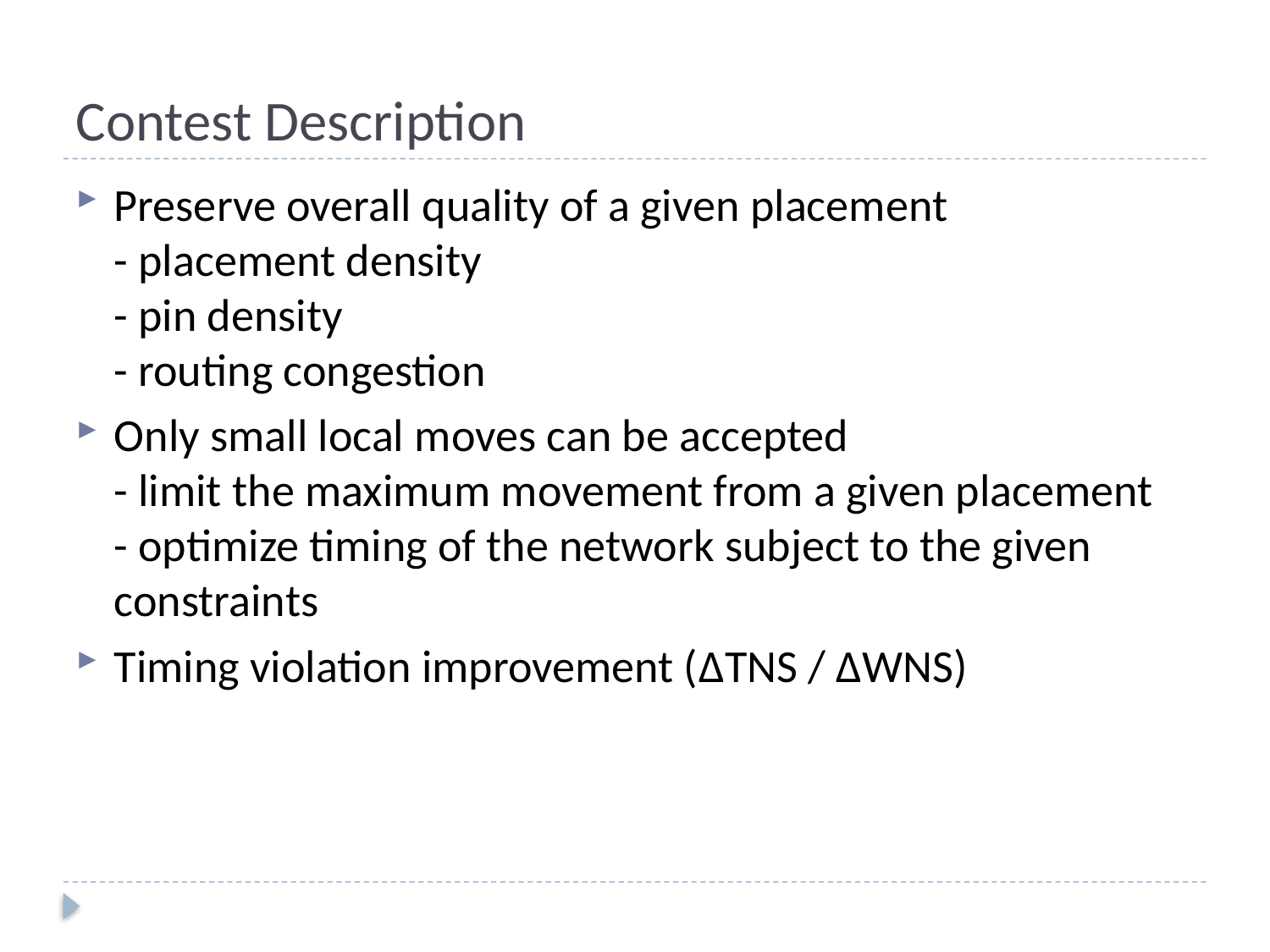

# Contest Description
Preserve overall quality of a given placement
- placement density
- pin density
- routing congestion
Only small local moves can be accepted
- limit the maximum movement from a given placement
- optimize timing of the network subject to the given constraints
Timing violation improvement (ΔTNS / ΔWNS)